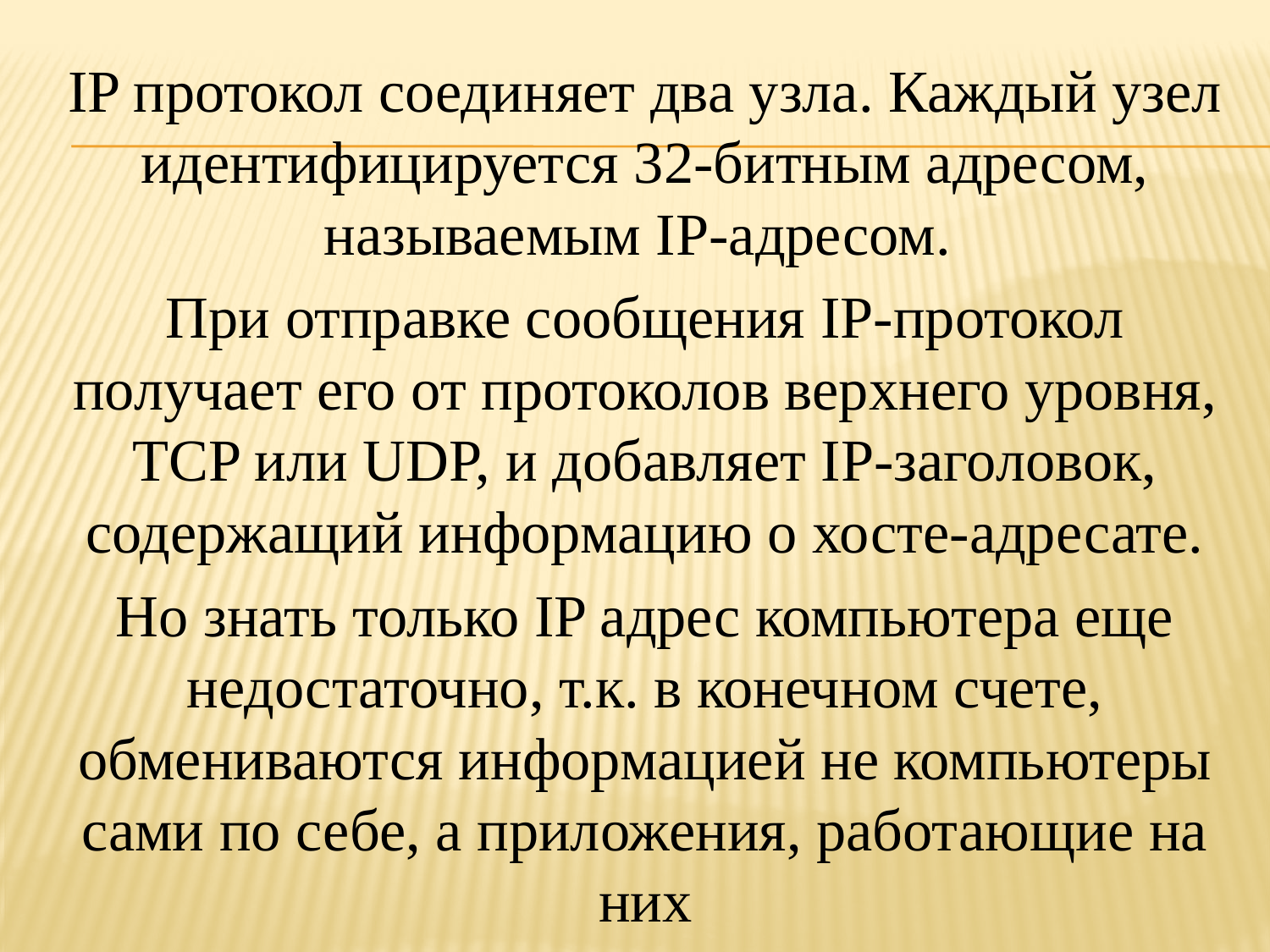

IP протокол соединяет два узла. Каждый узел идентифицируется 32-битным адресом, называемым IP-адресом.
При отправке сообщения IP-протокол получает его от протоколов верхнего уровня, TCP или UDP, и добавляет IP-заголовок, содержащий информацию о хосте-адресате.
Но знать только IP адрес компьютера еще недостаточно, т.к. в конечном счете, обмениваются информацией не компьютеры сами по себе, а приложения, работающие на них